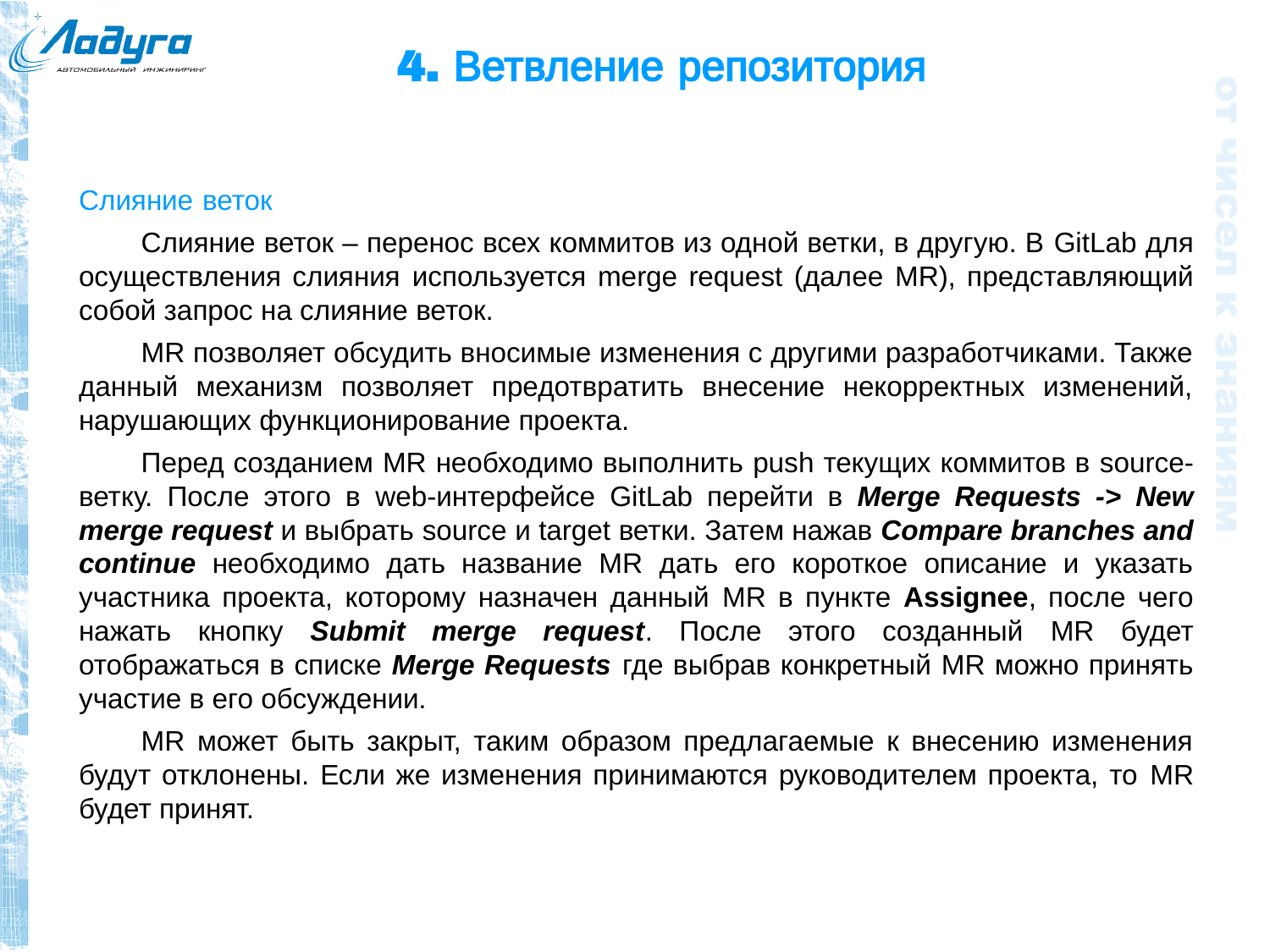

# 4. Ветвление репозитория
Слияние веток
Слияние веток – перенос всех коммитов из одной ветки, в другую. В GitLab для осуществления слияния используется merge request (далее MR), представляющий собой запрос на слияние веток.
MR позволяет обсудить вносимые изменения с другими разработчиками. Также данный механизм позволяет предотвратить внесение некорректных изменений, нарушающих функционирование проекта.
Перед созданием MR необходимо выполнить push текущих коммитов в source-ветку. После этого в web-интерфейсе GitLab перейти в Merge Requests -> New merge request и выбрать source и target ветки. Затем нажав Compare branches and continue необходимо дать название MR дать его короткое описание и указать участника проекта, которому назначен данный MR в пункте Assignee, после чего нажать кнопку Submit merge request. После этого созданный MR будет отображаться в списке Merge Requests где выбрав конкретный MR можно принять участие в его обсуждении.
MR может быть закрыт, таким образом предлагаемые к внесению изменения будут отклонены. Если же изменения принимаются руководителем проекта, то MR будет принят.